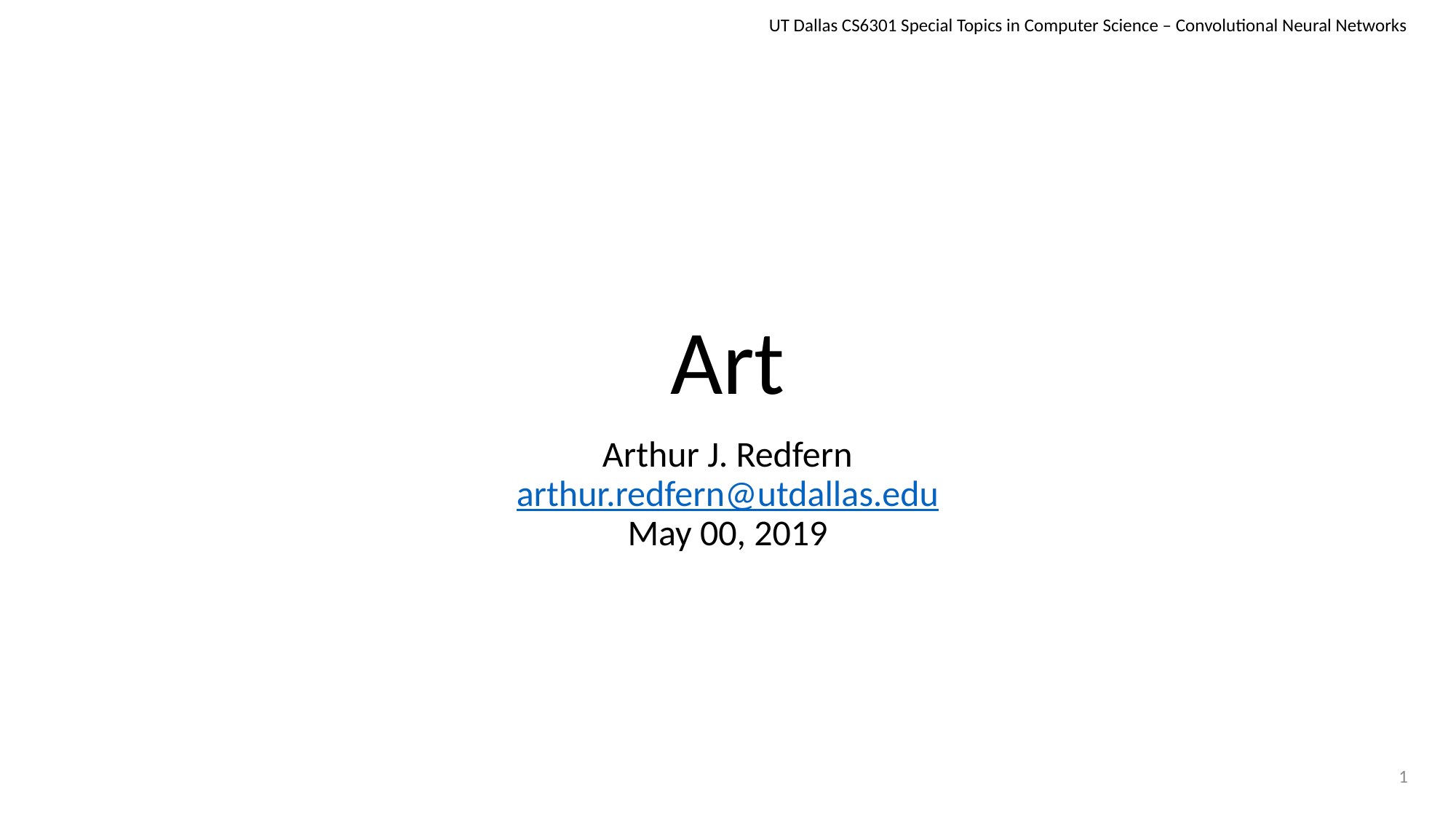

UT Dallas CS6301 Special Topics in Computer Science – Convolutional Neural Networks
# Art
Arthur J. Redfern
arthur.redfern@utdallas.edu
May 00, 2019

1